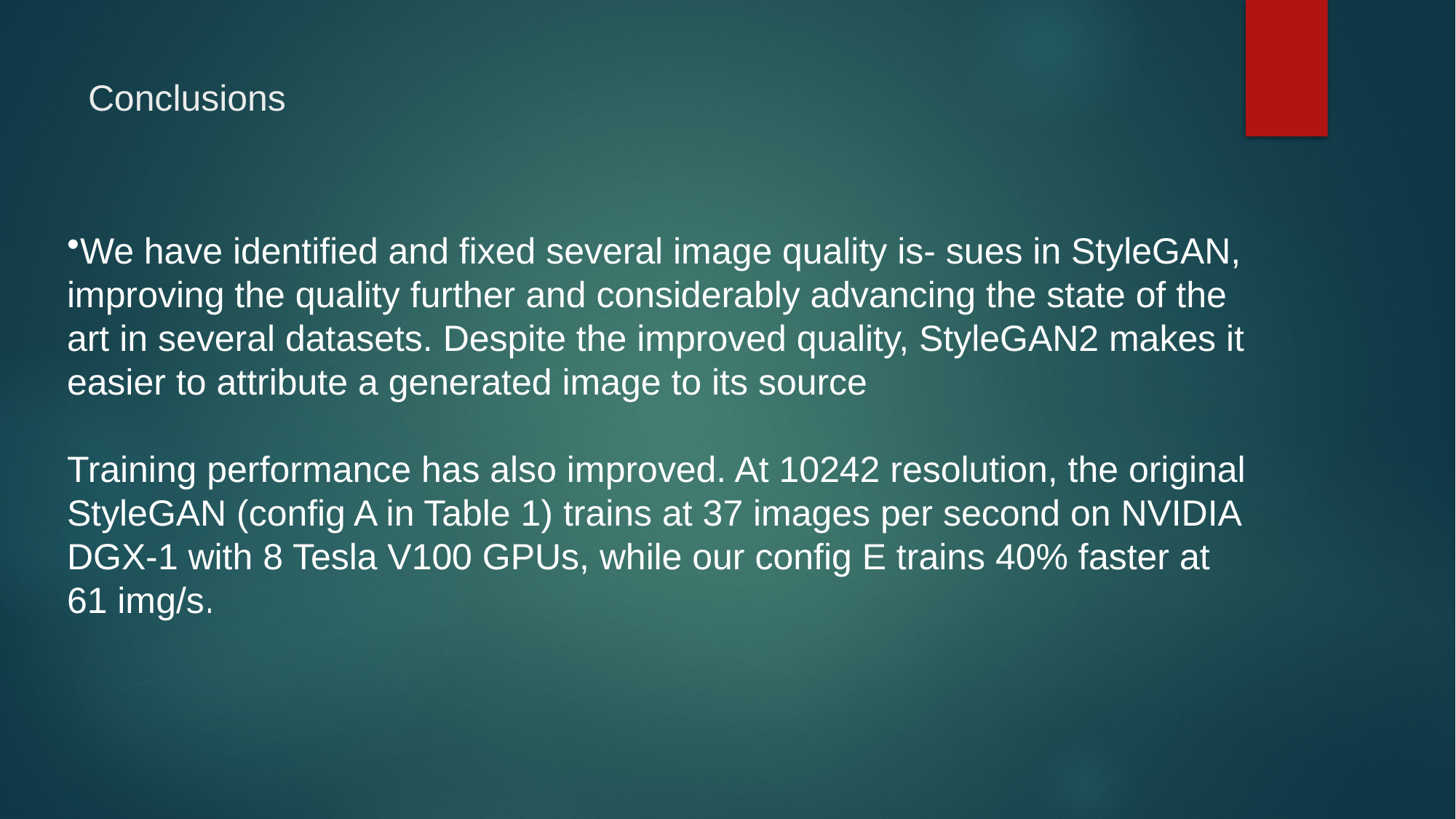

# Conclusions
We have identiﬁed and ﬁxed several image quality is- sues in StyleGAN, improving the quality further and considerably advancing the state of the art in several datasets. Despite the improved quality, StyleGAN2 makes it easier to attribute a generated image to its source

Training performance has also improved. At 10242 resolution, the original StyleGAN (config A in Table 1) trains at 37 images per second on NVIDIA DGX-1 with 8 Tesla V100 GPUs, while our config E trains 40% faster at 61 img/s.